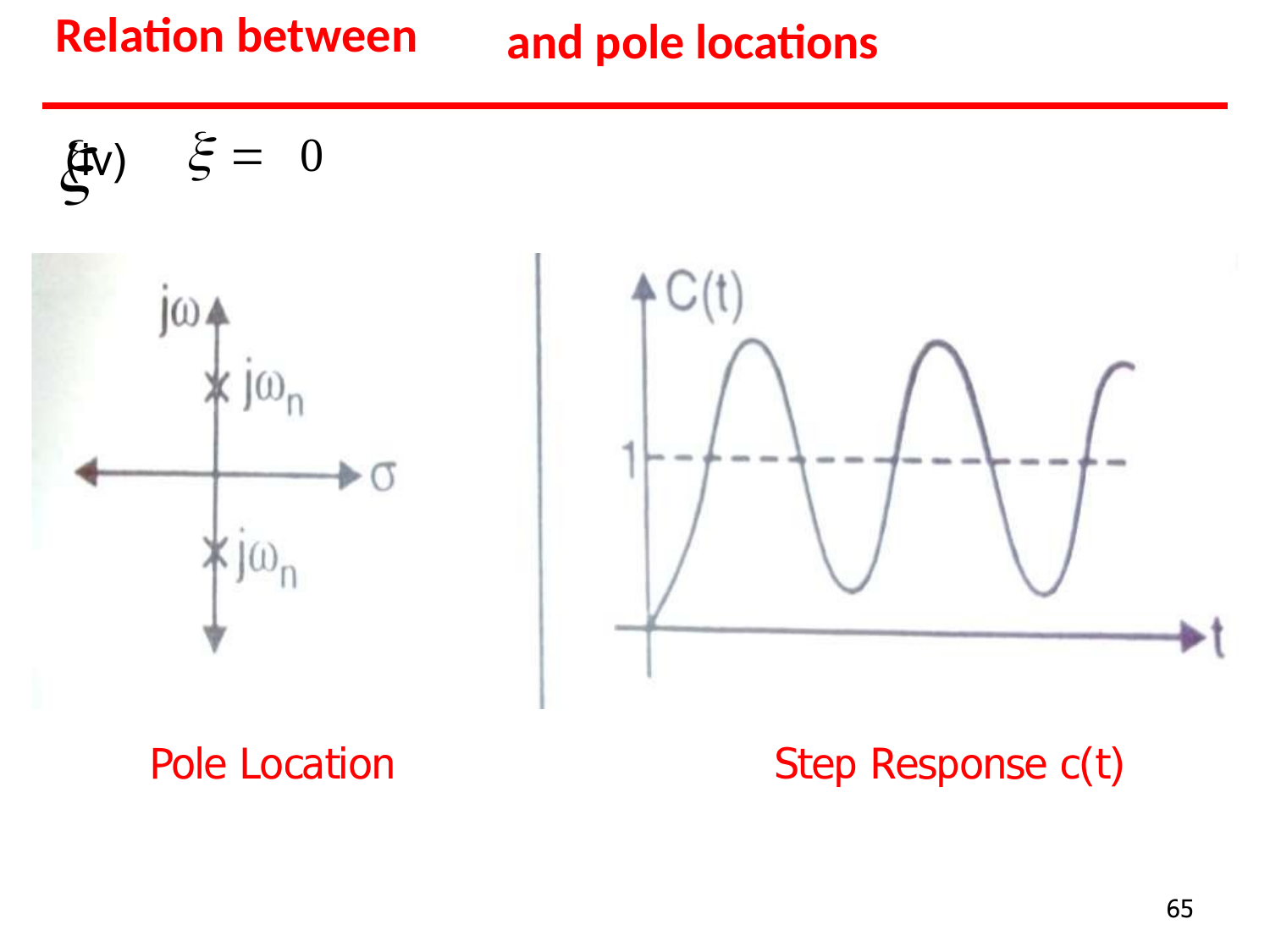

# Relation between	ξ
and pole locations

ξ= 0
(iv)

Pole Location
Step Response c(t)
65